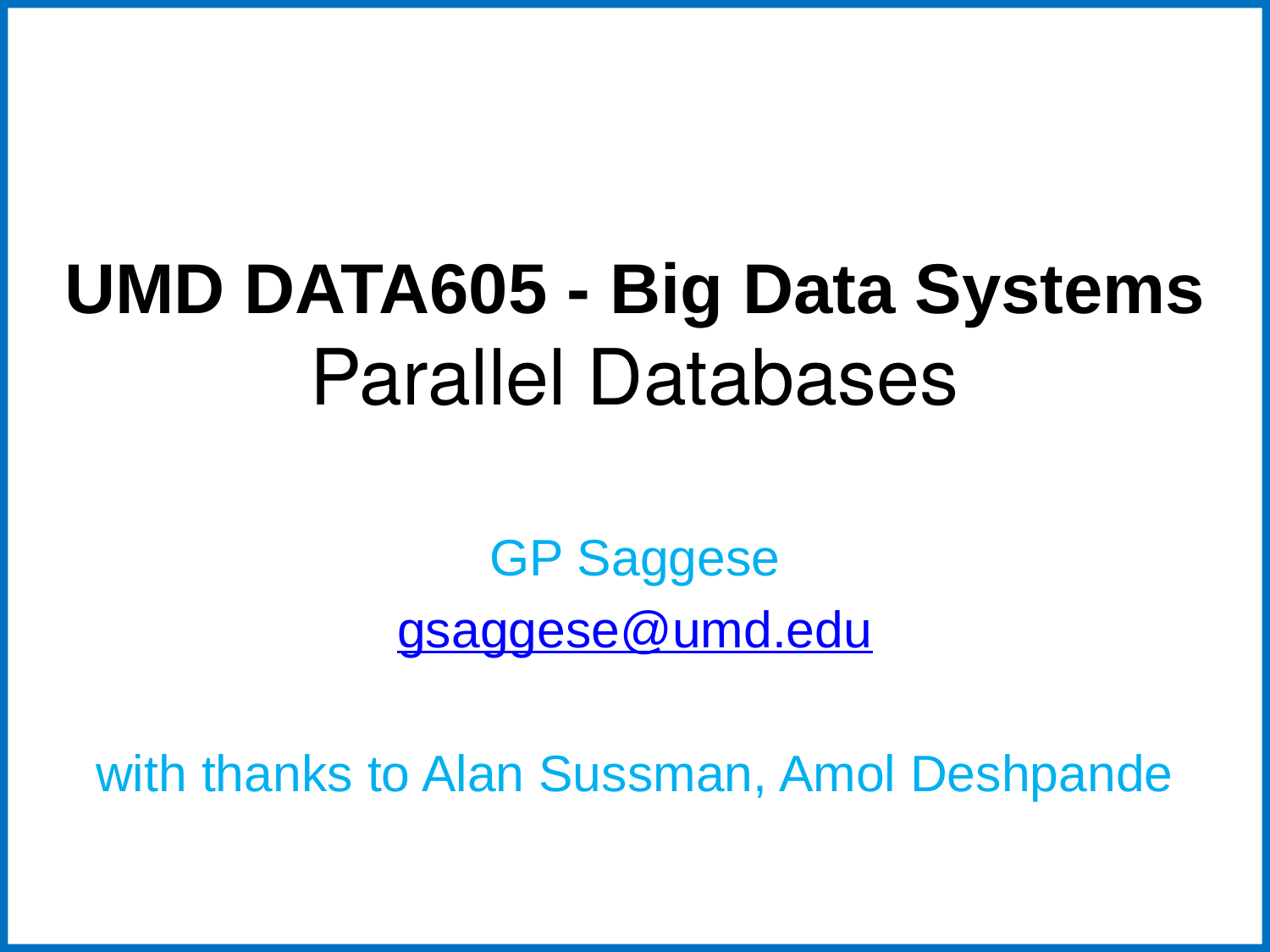

# UMD DATA605 - Big Data Systems
Parallel Databases
GP Saggese
gsaggese@umd.edu

with thanks to Alan Sussman, Amol Deshpande